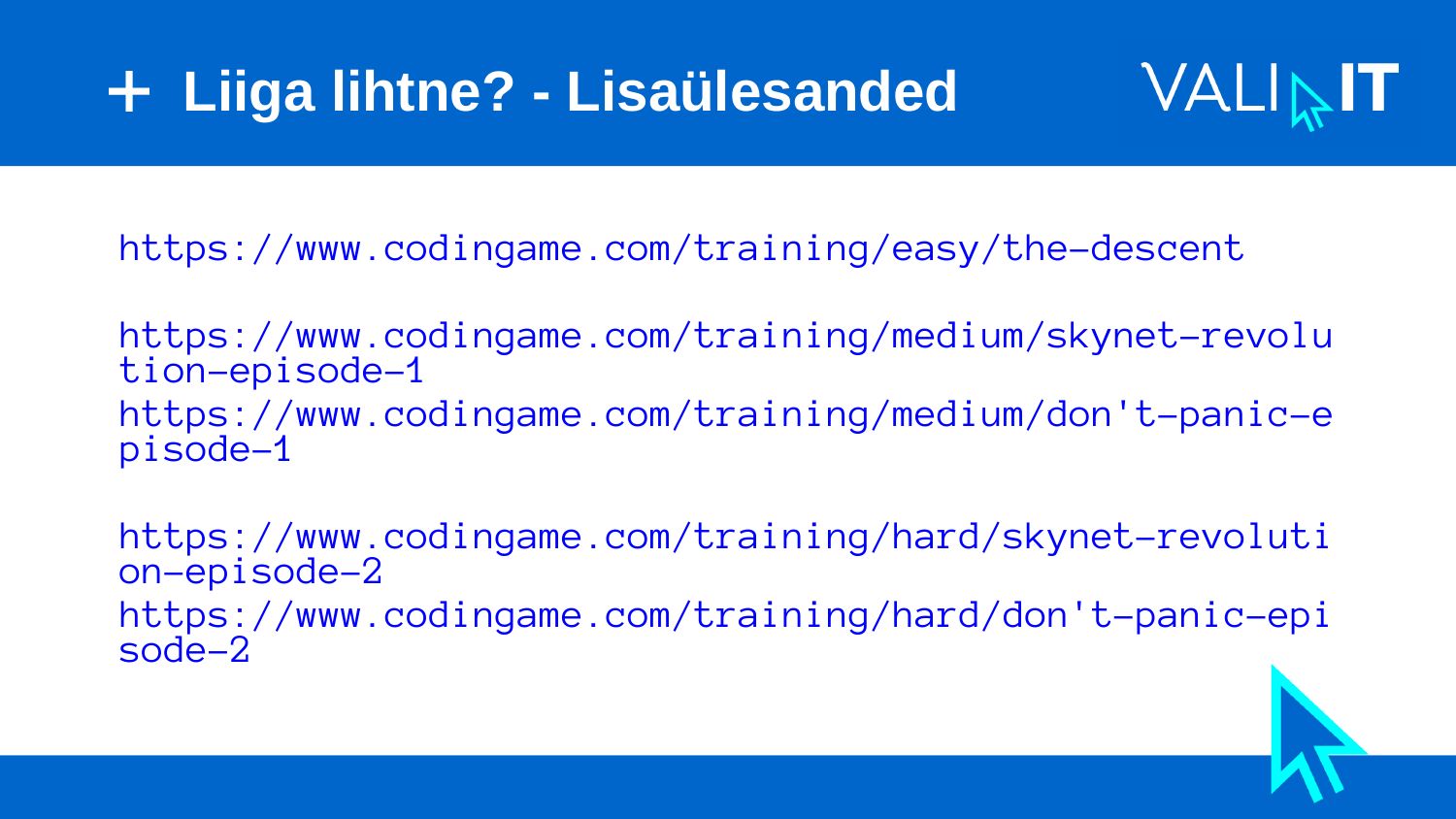

# Liiga lihtne? - Lisaülesanded
https://www.codingame.com/training/easy/the-descent

https://www.codingame.com/training/medium/skynet-revolution-episode-1
https://www.codingame.com/training/medium/don't-panic-episode-1

https://www.codingame.com/training/hard/skynet-revolution-episode-2
https://www.codingame.com/training/hard/don't-panic-episode-2